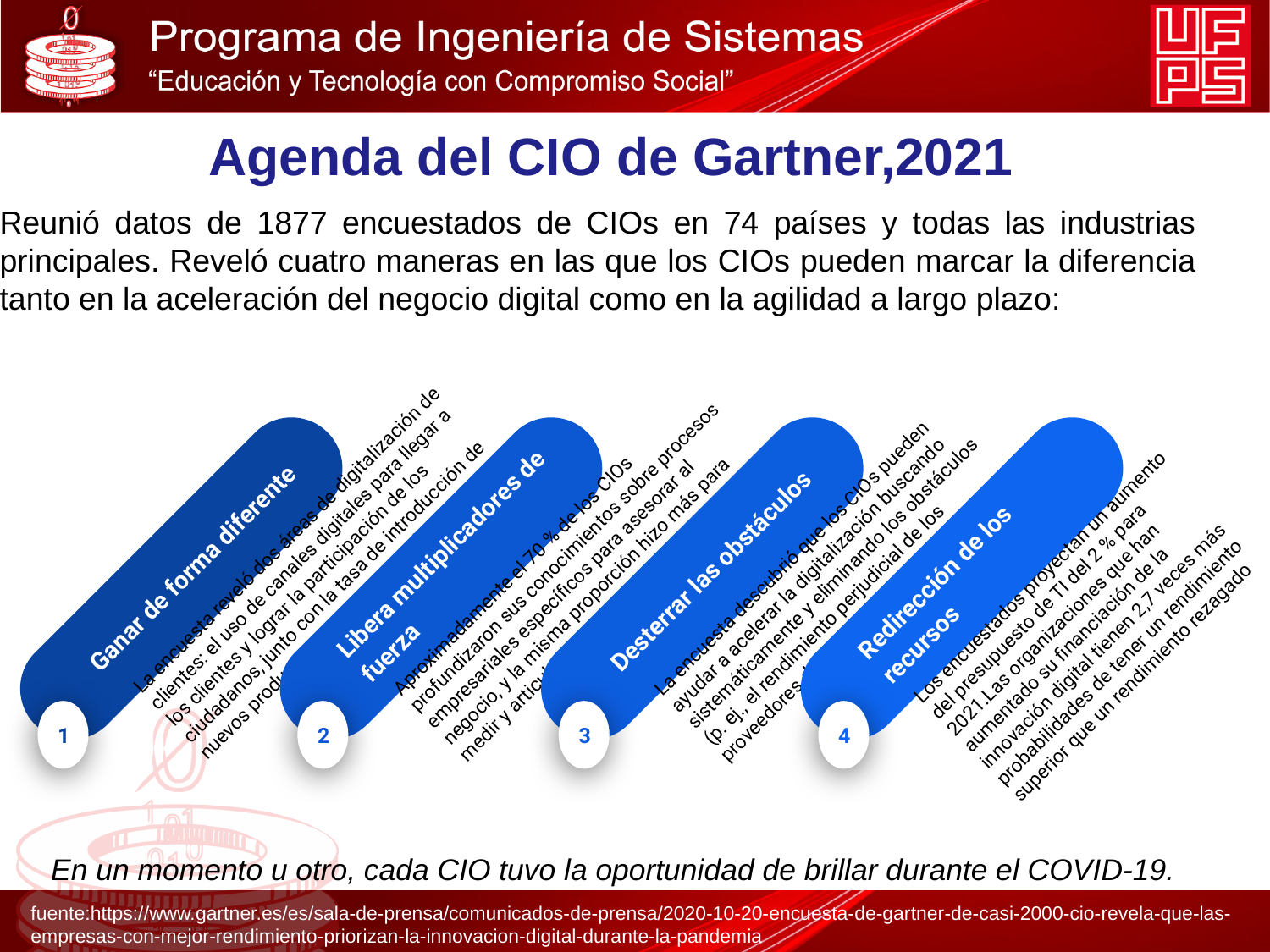

Agenda del CIO de Gartner,2021
Reunió datos de 1877 encuestados de CIOs en 74 países y todas las industrias principales. Reveló cuatro maneras en las que los CIOs pueden marcar la diferencia tanto en la aceleración del negocio digital como en la agilidad a largo plazo:

La encuesta reveló dos áreas de digitalización de clientes: el uso de canales digitales para llegar a los clientes y lograr la participación de los ciudadanos, junto con la tasa de introducción de nuevos productos y servicios digitales.
Ganar de forma diferente
1

Aproximadamente el 70 % de los CIOs profundizaron sus conocimientos sobre procesos empresariales específicos para asesorar al negocio, y la misma proporción hizo más para medir y articular el valor de la TI.
Libera multiplicadores de fuerza
2

La encuesta descubrió que los CIOs pueden ayudar a acelerar la digitalización buscando sistemáticamente y eliminando los obstáculos (p. ej., el rendimiento perjudicial de los proveedores durante la COVID-19)
Desterrar las obstáculos
3

Redirección de los recursos
Los encuestados proyectan un aumento del presupuesto de TI del 2 % para 2021.Las organizaciones que han aumentado su financiación de la innovación digital tienen 2,7 veces más probabilidades de tener un rendimiento superior que un rendimiento rezagado
4
En un momento u otro, cada CIO tuvo la oportunidad de brillar durante el COVID-19.
Fuente: http://trabajo.excite.es/diferencias-entre-ceo-y-cio.html
fuente:https://www.gartner.es/es/sala-de-prensa/comunicados-de-prensa/2020-10-20-encuesta-de-gartner-de-casi-2000-cio-revela-que-las-empresas-con-mejor-rendimiento-priorizan-la-innovacion-digital-durante-la-pandemia